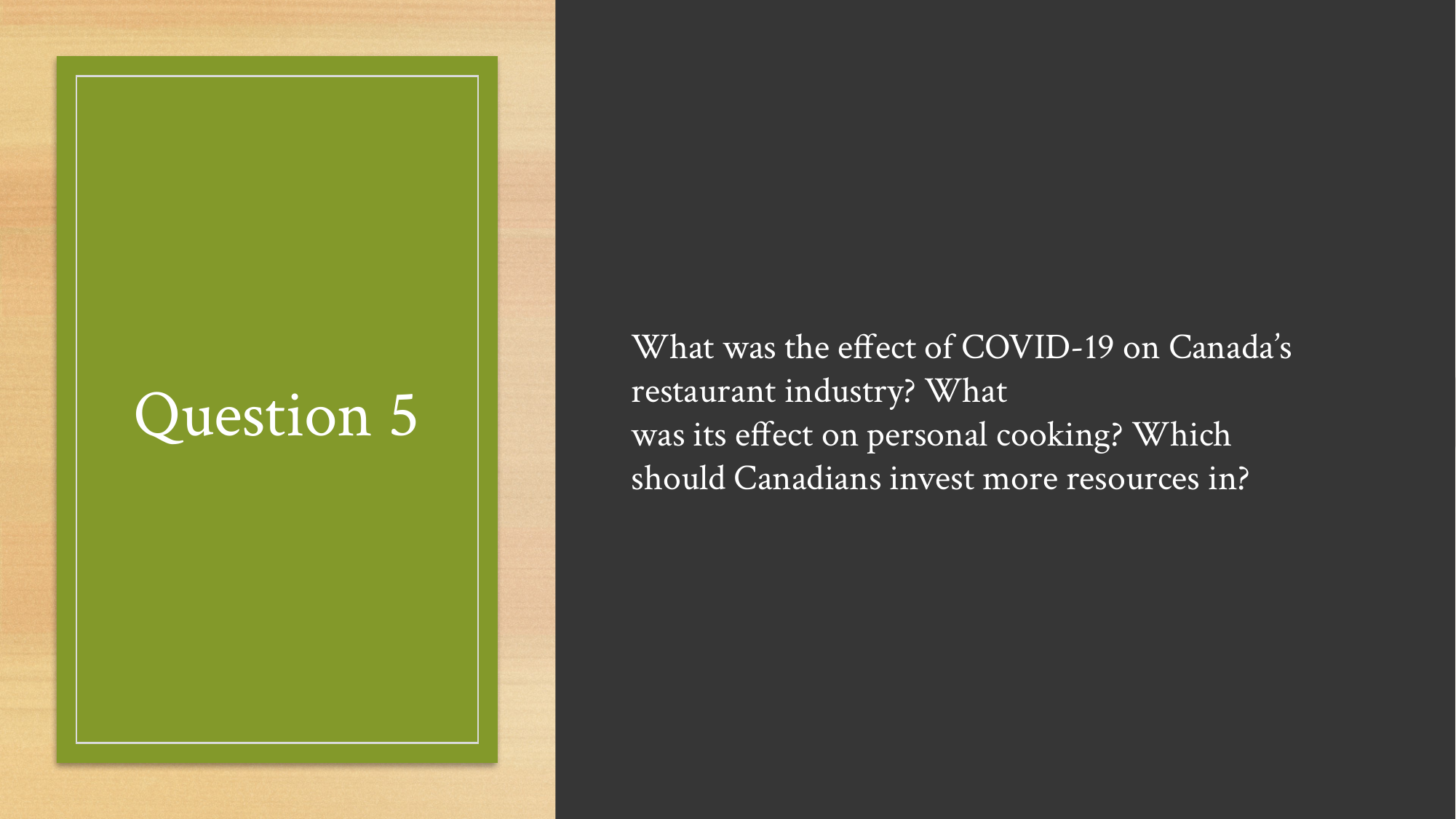

What was the effect of COVID-19 on Canada’s restaurant industry? What was its effect on personal cooking? Which should Canadians invest more resources in?
# Question 5